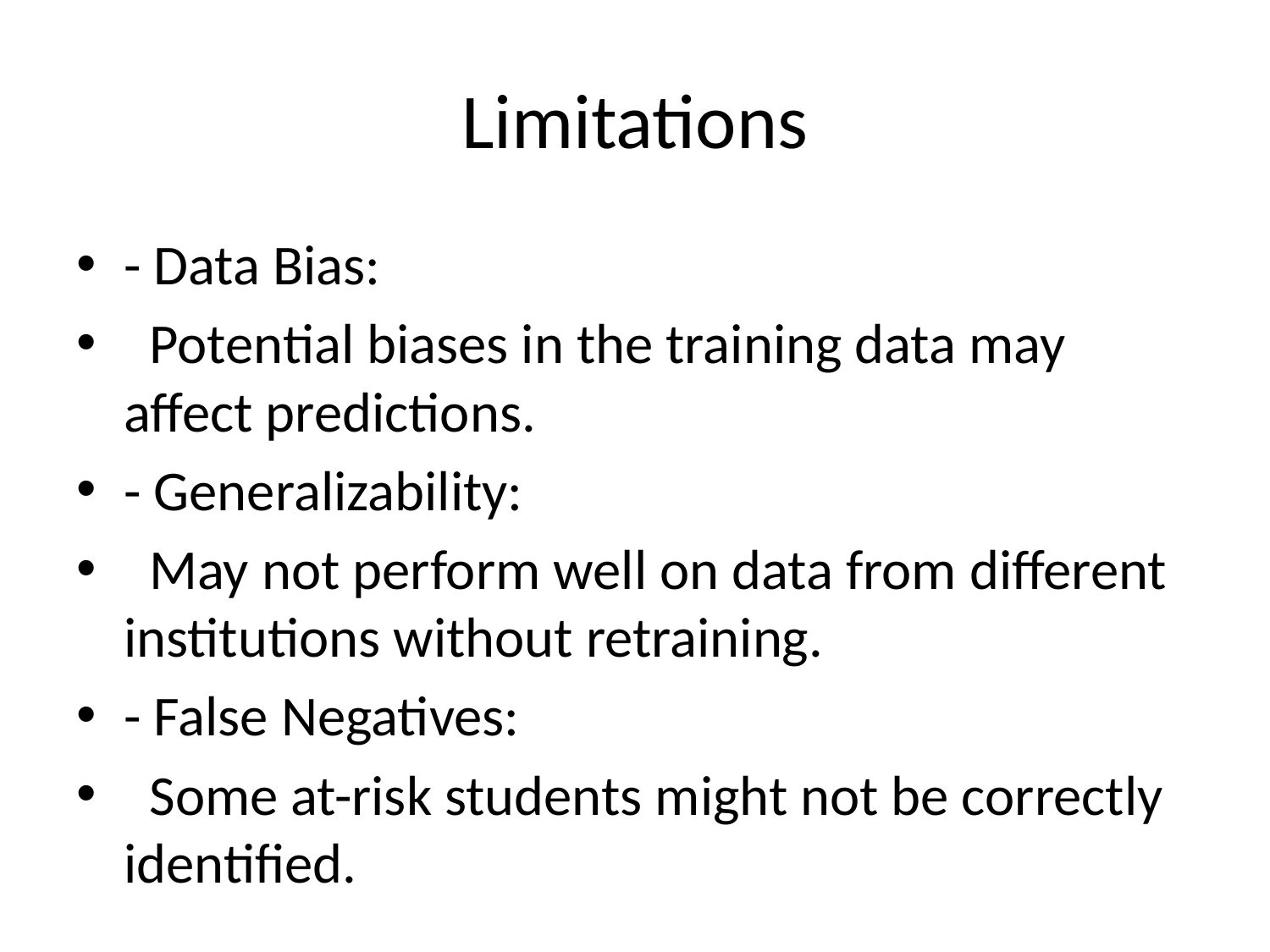

# Limitations
- Data Bias:
  Potential biases in the training data may affect predictions.
- Generalizability:
  May not perform well on data from different institutions without retraining.
- False Negatives:
  Some at-risk students might not be correctly identified.